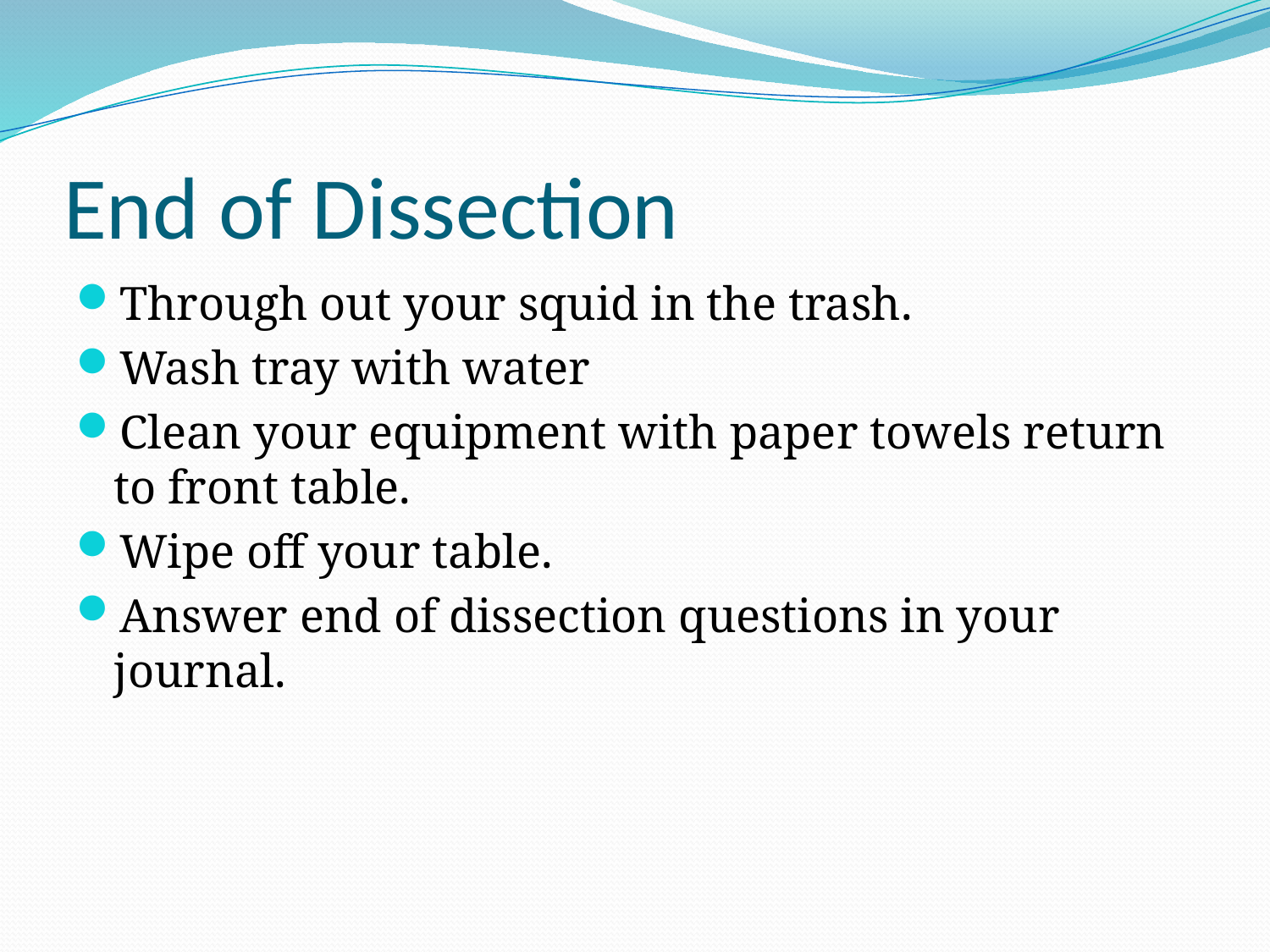

# End of Dissection
Through out your squid in the trash.
Wash tray with water
Clean your equipment with paper towels return to front table.
Wipe off your table.
Answer end of dissection questions in your journal.